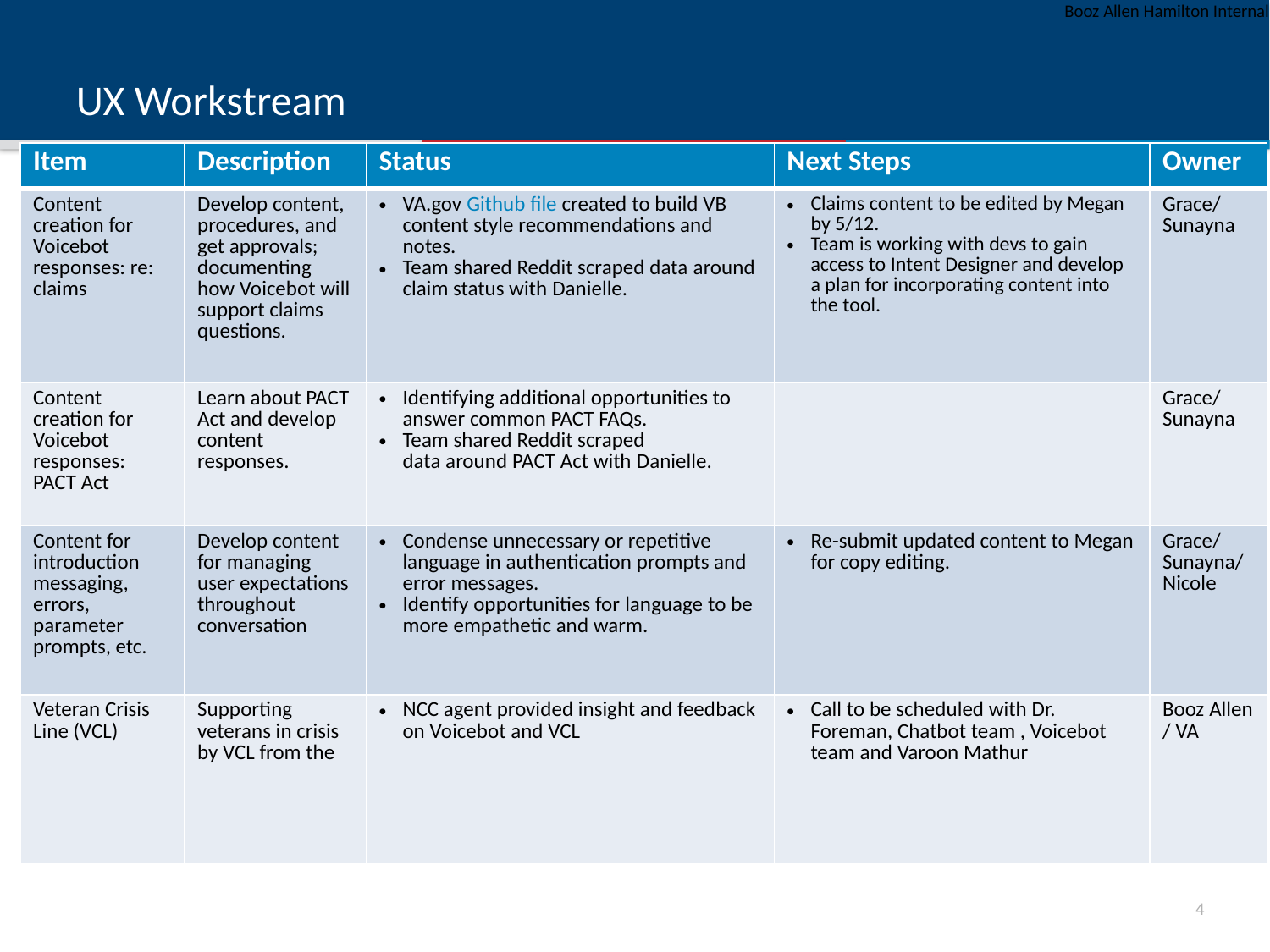

# UX Workstream
| Item | Description | Status | Next Steps | Owner |
| --- | --- | --- | --- | --- |
| Content creation for Voicebot responses: re: claims | Develop content, procedures, and get approvals; documenting how Voicebot will support claims questions. | VA.gov Github file created to build VB content style recommendations and notes. Team shared Reddit scraped data around claim status with Danielle. | Claims content to be edited by Megan by 5/12. Team is working with devs to gain access to Intent Designer and develop a plan for incorporating content into the tool. | Grace/ Sunayna |
| Content creation for Voicebot responses: PACT Act | Learn about PACT Act and develop content responses. | Identifying additional opportunities to answer common PACT FAQs.  Team shared Reddit scraped data around PACT Act with Danielle. |  | Grace/ Sunayna |
| Content for introduction messaging, errors, parameter prompts, etc. | Develop content for managing user expectations throughout conversation | Condense unnecessary or repetitive language in authentication prompts and error messages. Identify opportunities for language to be more empathetic and warm. | Re-submit updated content to Megan for copy editing. | Grace/ Sunayna/ Nicole |
| Veteran Crisis Line (VCL) | Supporting veterans in crisis by VCL from the | NCC agent provided insight and feedback on Voicebot and VCL | Call to be scheduled with Dr. Foreman, Chatbot team , Voicebot team and Varoon Mathur | Booz Allen / VA |
4